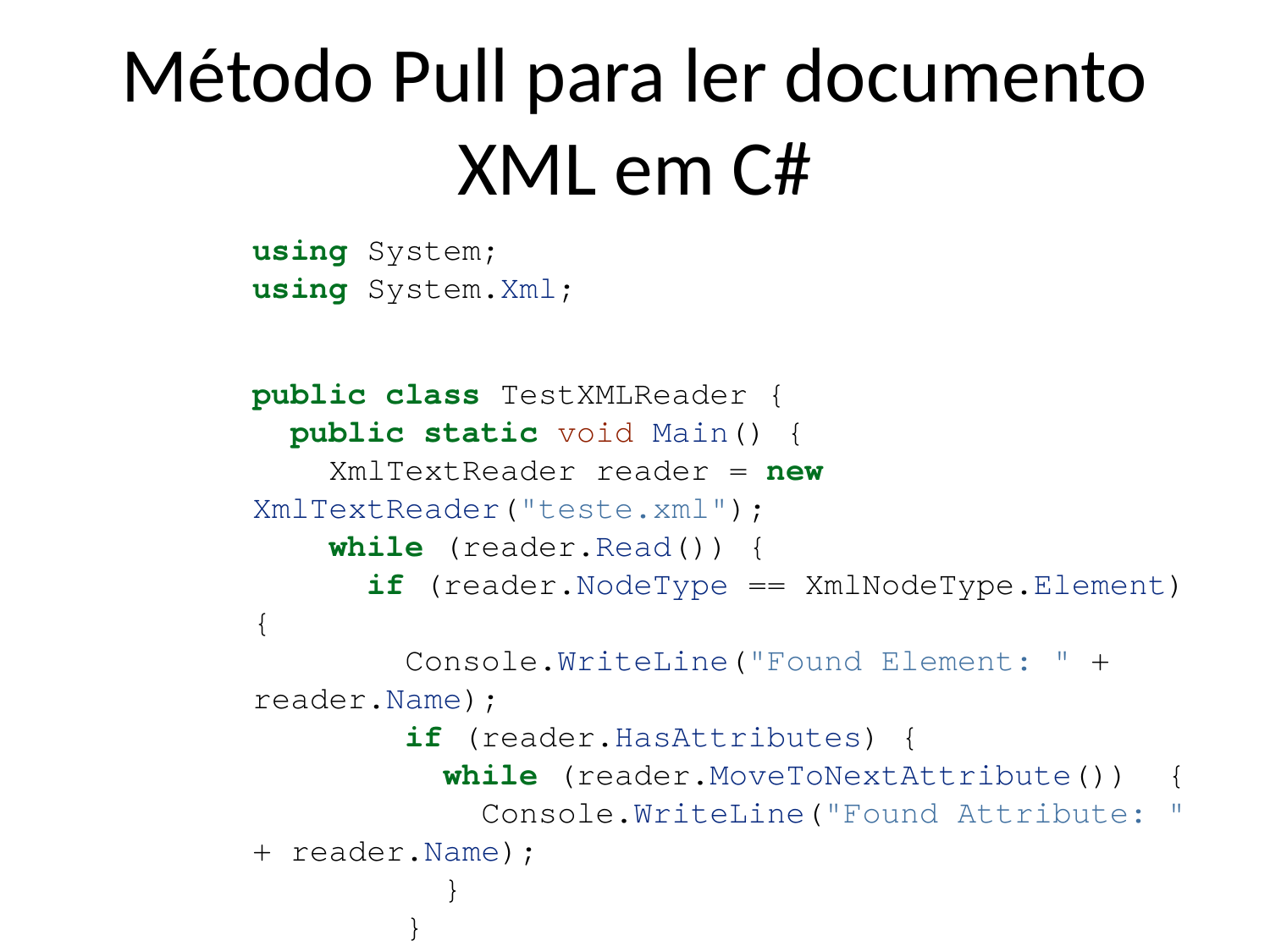

# Método Pull para ler documento XML em C#
using System;
using System.Xml;
public class TestXMLReader {
  public static void Main() {
    XmlTextReader reader = new XmlTextReader("teste.xml");
    while (reader.Read()) {
      if (reader.NodeType == XmlNodeType.Element) {
        Console.WriteLine("Found Element: " + reader.Name);
        if (reader.HasAttributes) {
          while (reader.MoveToNextAttribute())  {
            Console.WriteLine("Found Attribute: " + reader.Name);
          }
        }
      }
    }
    reader.Close();
  }
}